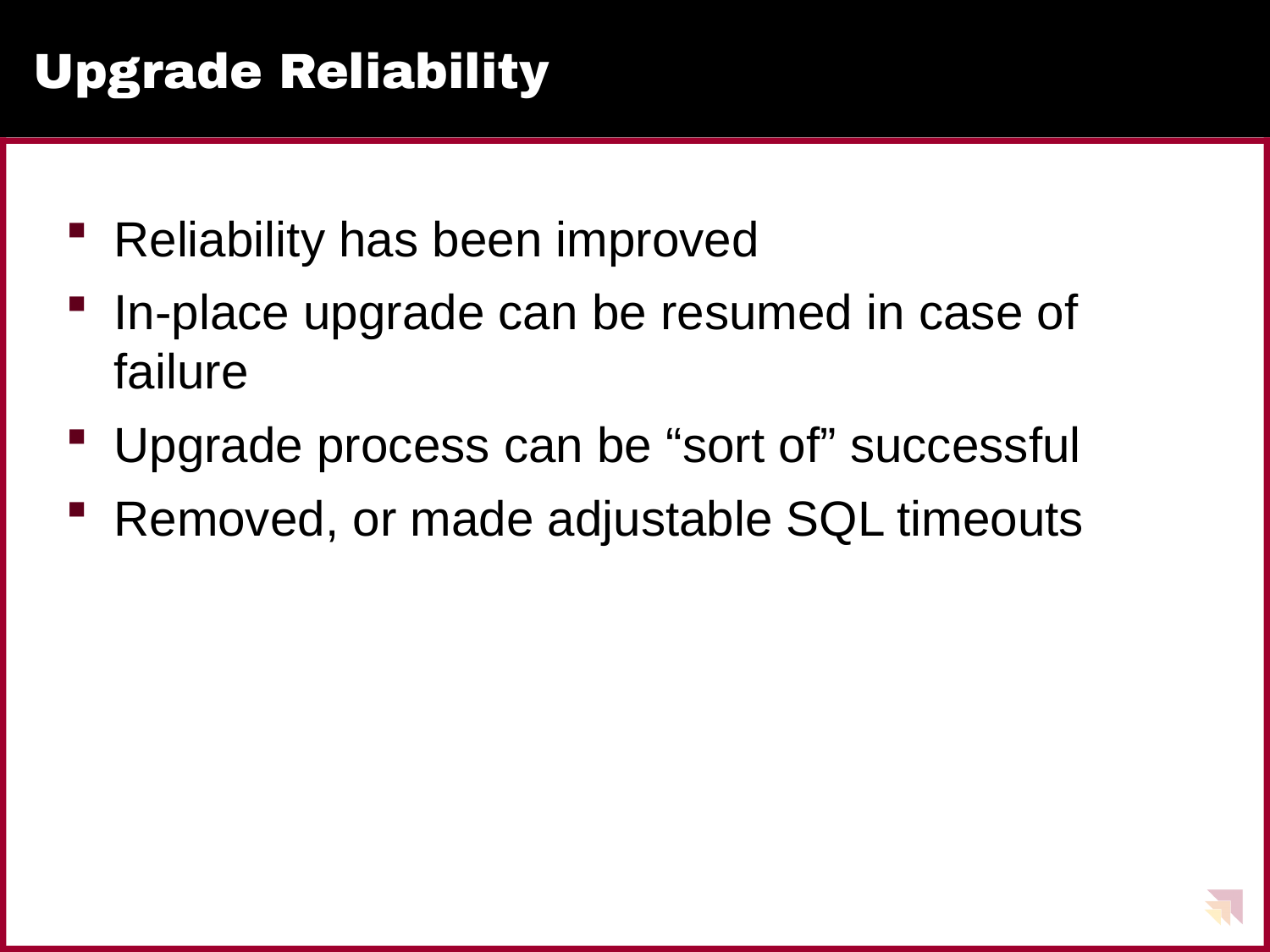

# Upgrade Reliability
Reliability has been improved
In-place upgrade can be resumed in case of failure
Upgrade process can be “sort of” successful
Removed, or made adjustable SQL timeouts